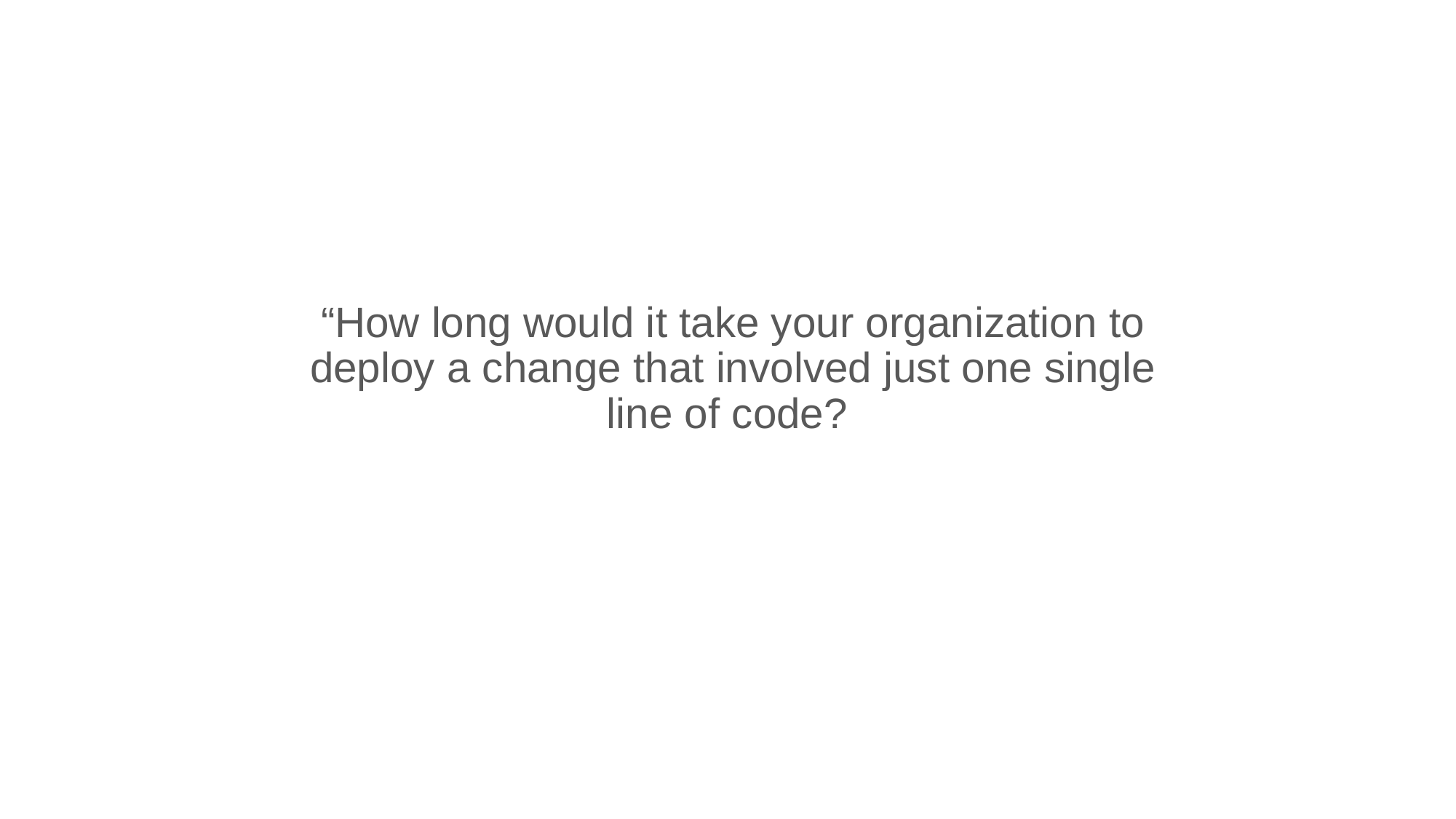

“How long would it take your organization to deploy a change that involved just one single line of code?